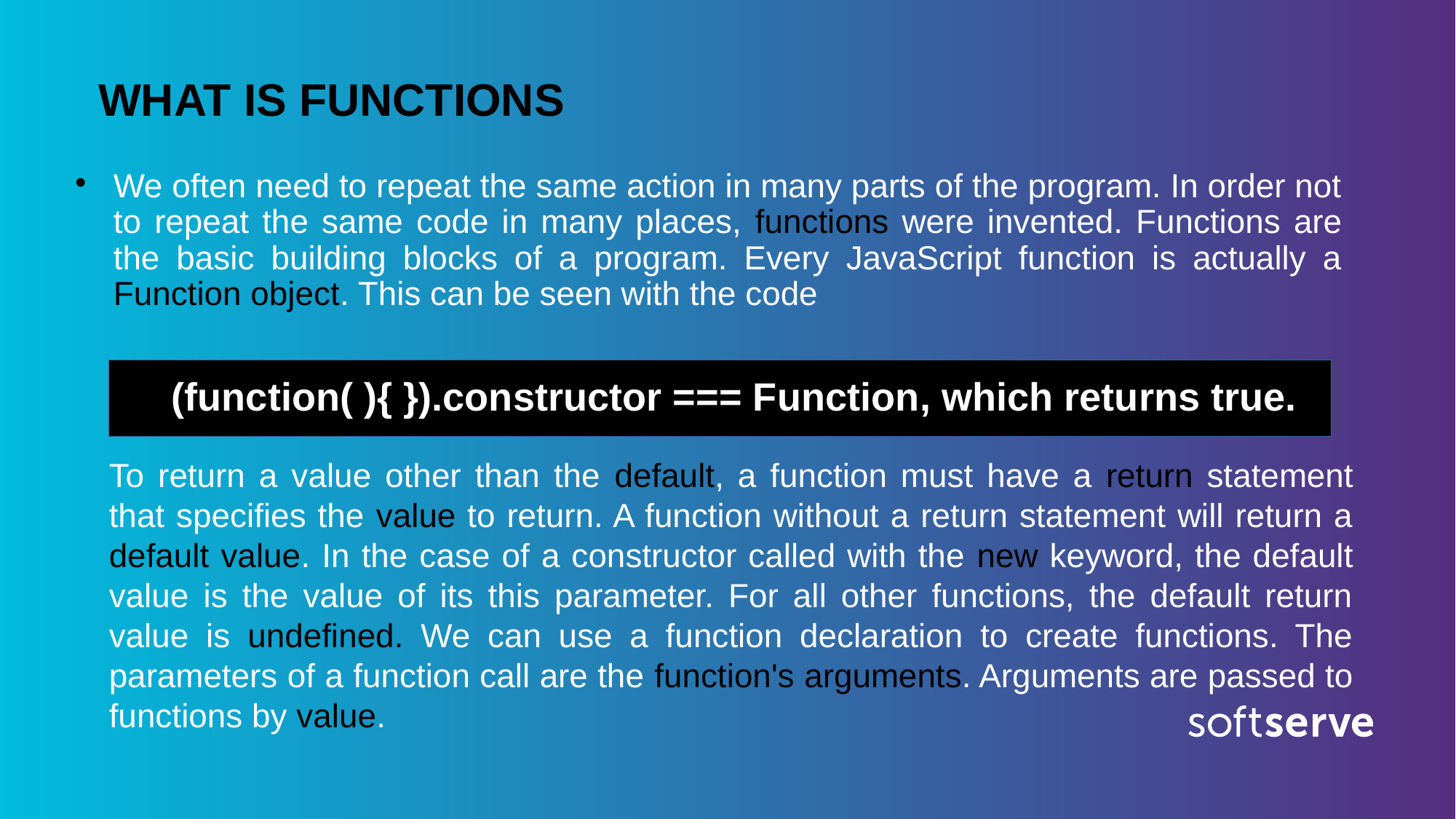

WHAT IS FUNCTIONS
We often need to repeat the same action in many parts of the program. In order not to repeat the same code in many places, functions were invented. Functions are the basic building blocks of a program. Every JavaScript function is actually a Function object. This can be seen with the code

(function( ){ }).constructor === Function, which returns true.
To return a value other than the default, a function must have a return statement that specifies the value to return. A function without a return statement will return a default value. In the case of a constructor called with the new keyword, the default value is the value of its this parameter. For all other functions, the default return value is undefined. We can use a function declaration to create functions. The parameters of a function call are the function's arguments. Arguments are passed to functions by value.